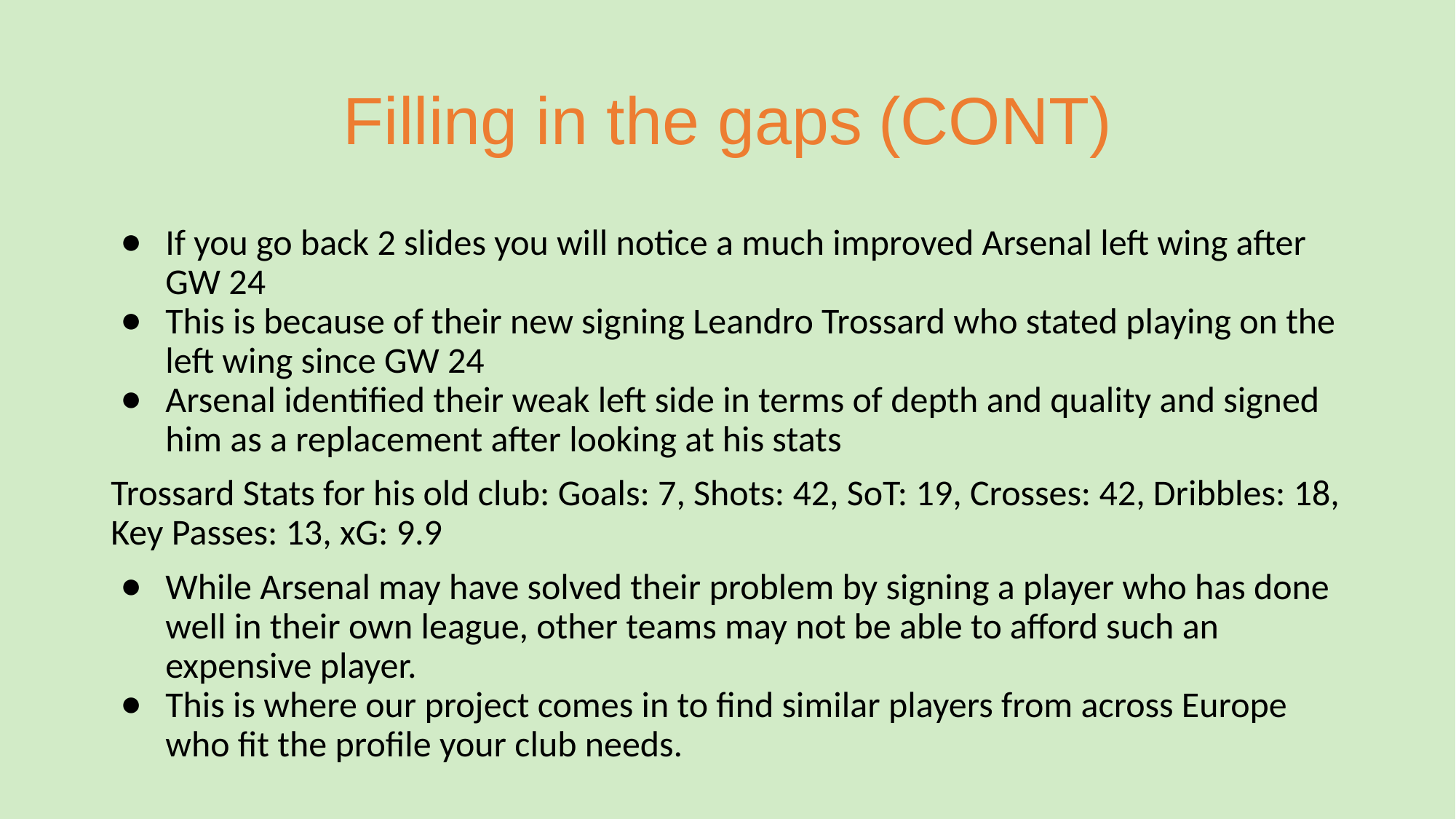

# Filling in the gaps (CONT)
If you go back 2 slides you will notice a much improved Arsenal left wing after GW 24
This is because of their new signing Leandro Trossard who stated playing on the left wing since GW 24
Arsenal identified their weak left side in terms of depth and quality and signed him as a replacement after looking at his stats
Trossard Stats for his old club: Goals: 7, Shots: 42, SoT: 19, Crosses: 42, Dribbles: 18, Key Passes: 13, xG: 9.9
While Arsenal may have solved their problem by signing a player who has done well in their own league, other teams may not be able to afford such an expensive player.
This is where our project comes in to find similar players from across Europe who fit the profile your club needs.